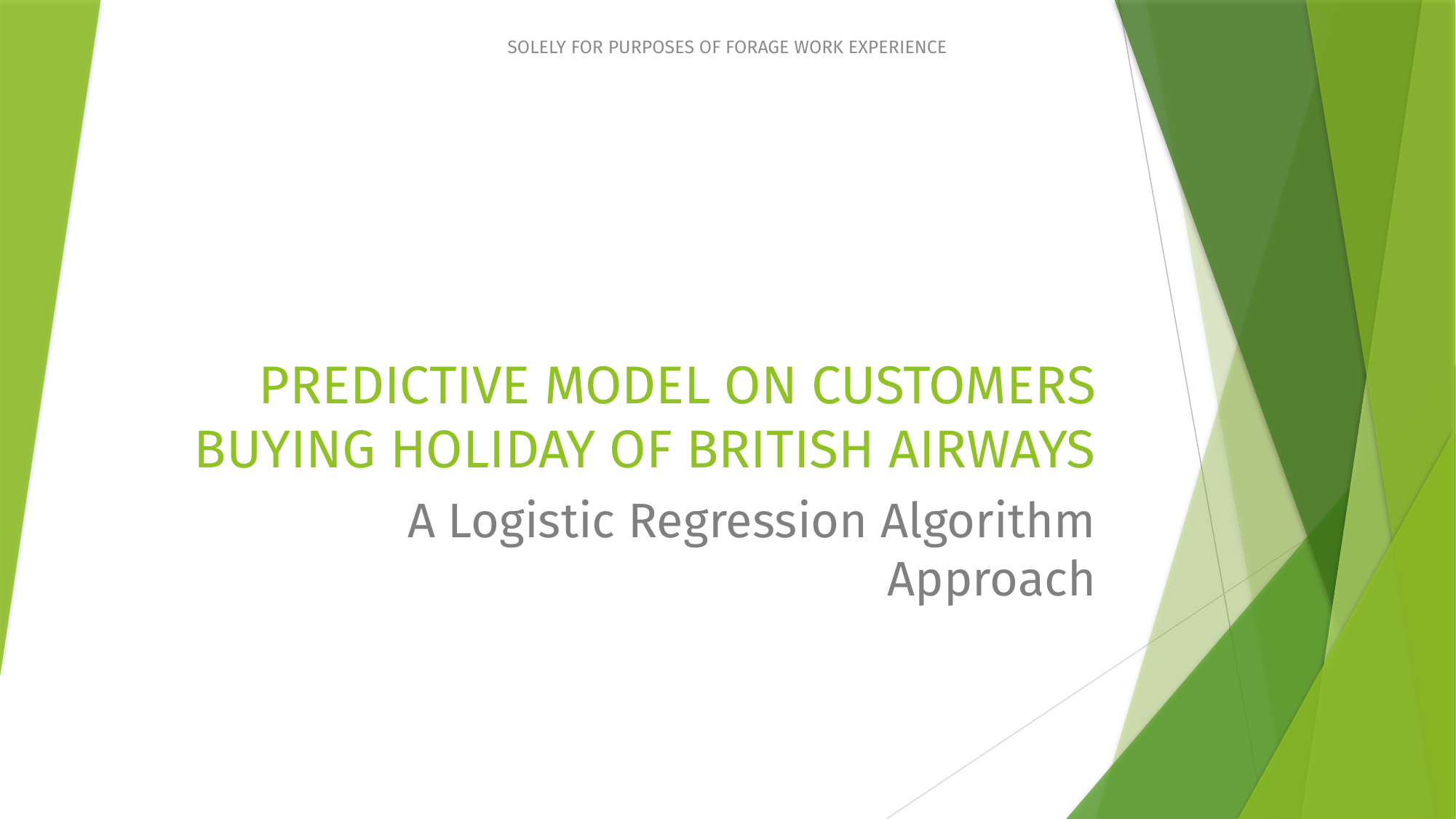

# PREDICTIVE MODEL ON CUSTOMERS BUYING HOLIDAY OF BRITISH AIRWAYS
A Logistic Regression Algorithm Approach